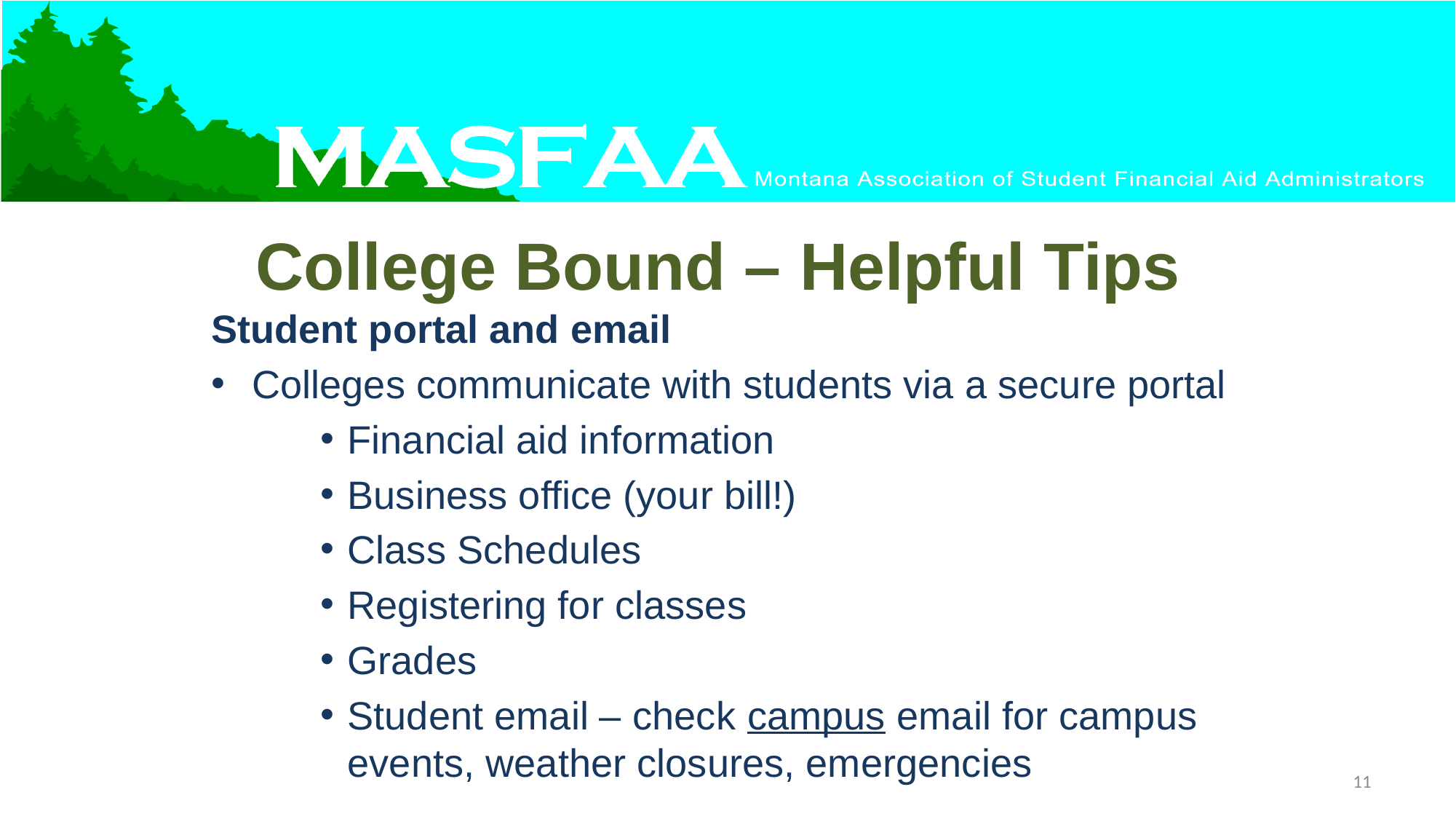

# College Bound – Helpful Tips
Student portal and email
Colleges communicate with students via a secure portal
Financial aid information
Business office (your bill!)
Class Schedules
Registering for classes
Grades
Student email – check campus email for campus events, weather closures, emergencies
11